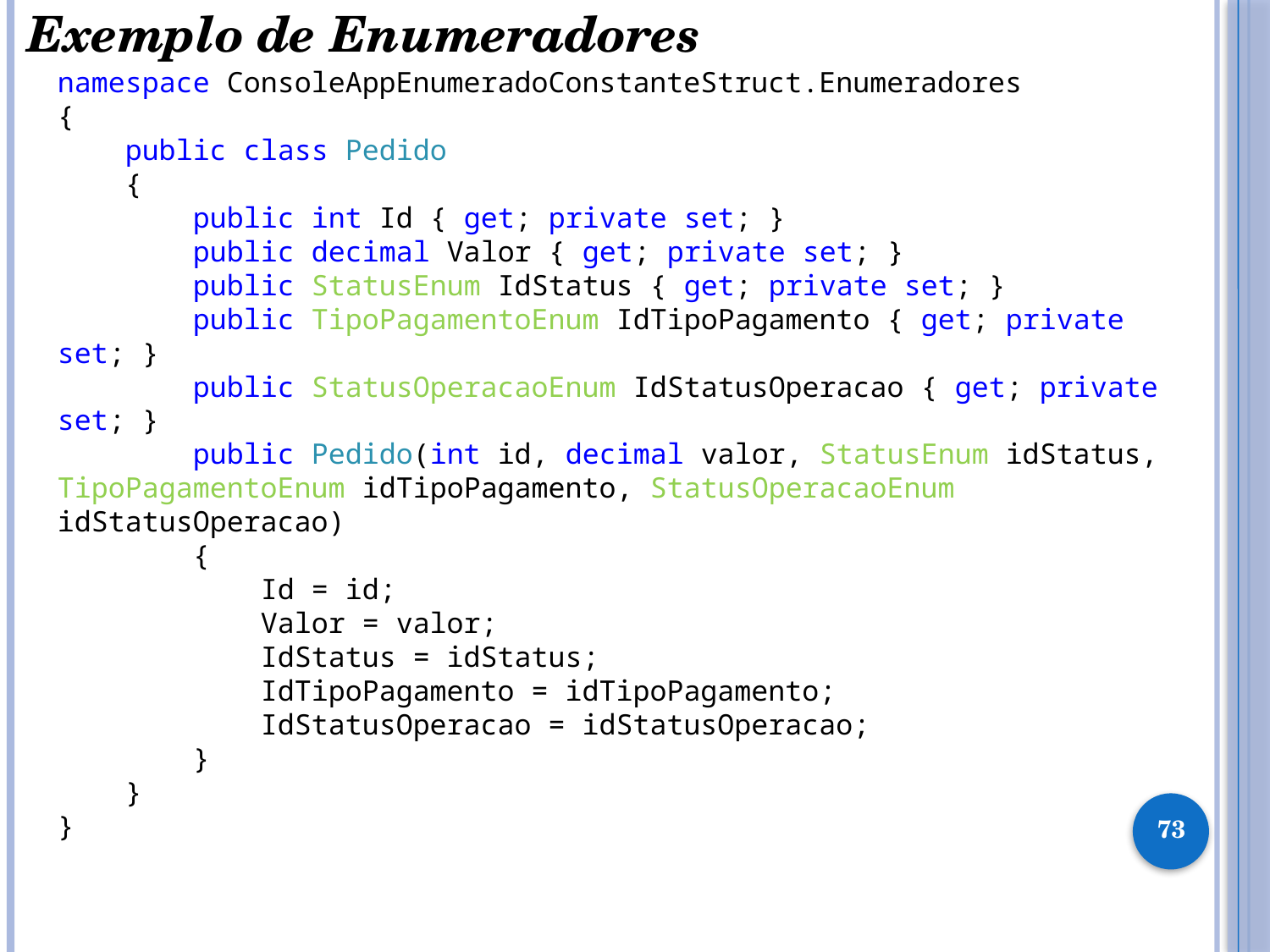

Exemplo de Enumeradores
namespace ConsoleAppEnumeradoConstanteStruct.Enumeradores
{
    public class Pedido
    {
        public int Id { get; private set; }
        public decimal Valor { get; private set; }
        public StatusEnum IdStatus { get; private set; }
        public TipoPagamentoEnum IdTipoPagamento { get; private set; }
        public StatusOperacaoEnum IdStatusOperacao { get; private set; }
        public Pedido(int id, decimal valor, StatusEnum idStatus, TipoPagamentoEnum idTipoPagamento, StatusOperacaoEnum idStatusOperacao)
        {
            Id = id;
            Valor = valor;
            IdStatus = idStatus;
            IdTipoPagamento = idTipoPagamento;
            IdStatusOperacao = idStatusOperacao;
        }
    }
}
73